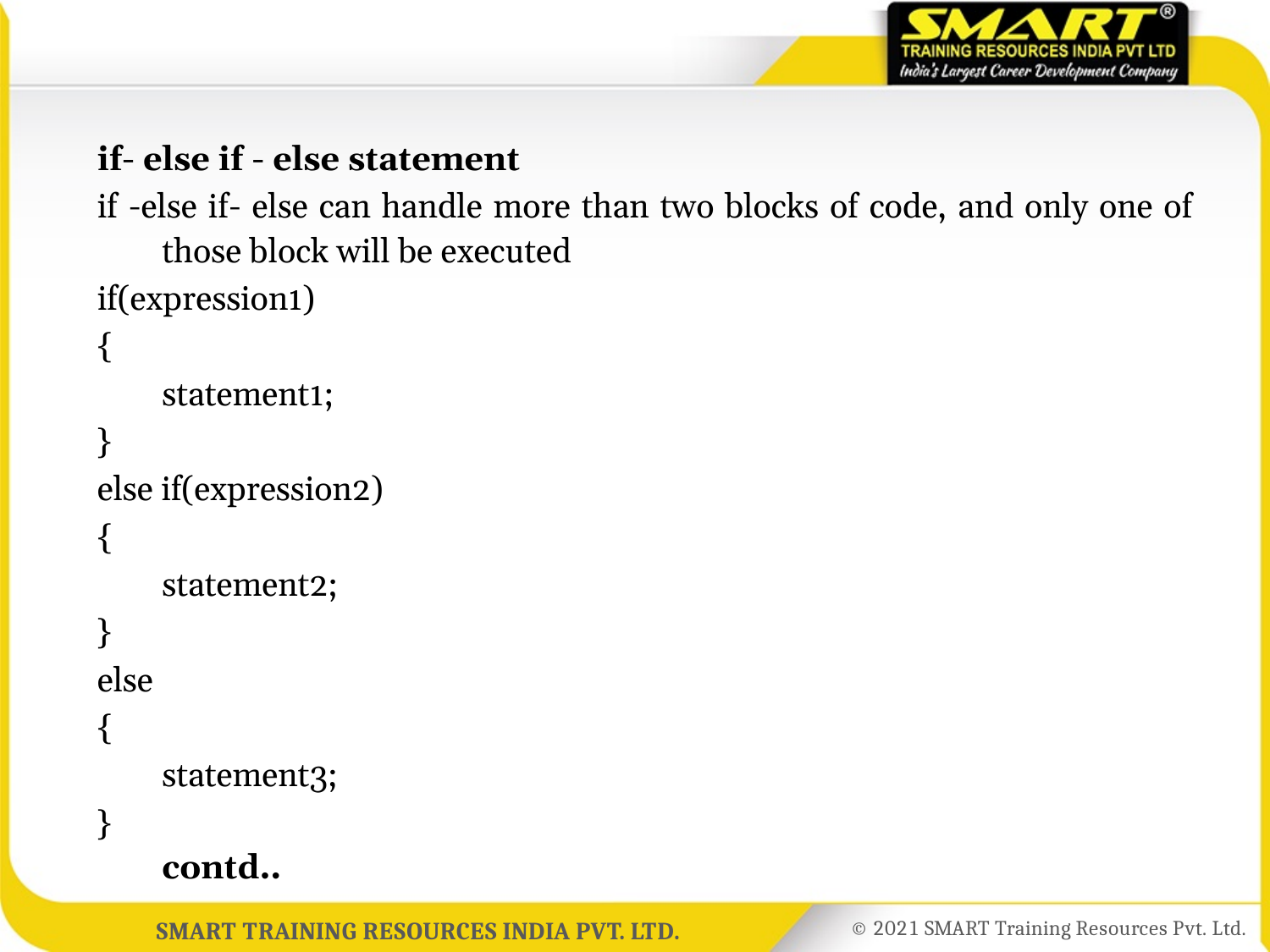

if- else if - else statement
if -else if- else can handle more than two blocks of code, and only one of those block will be executed
if(expression1)
{
	statement1;
}
else if(expression2)
{
	statement2;
}
else
{
	statement3;
}                                                                                                                              contd..